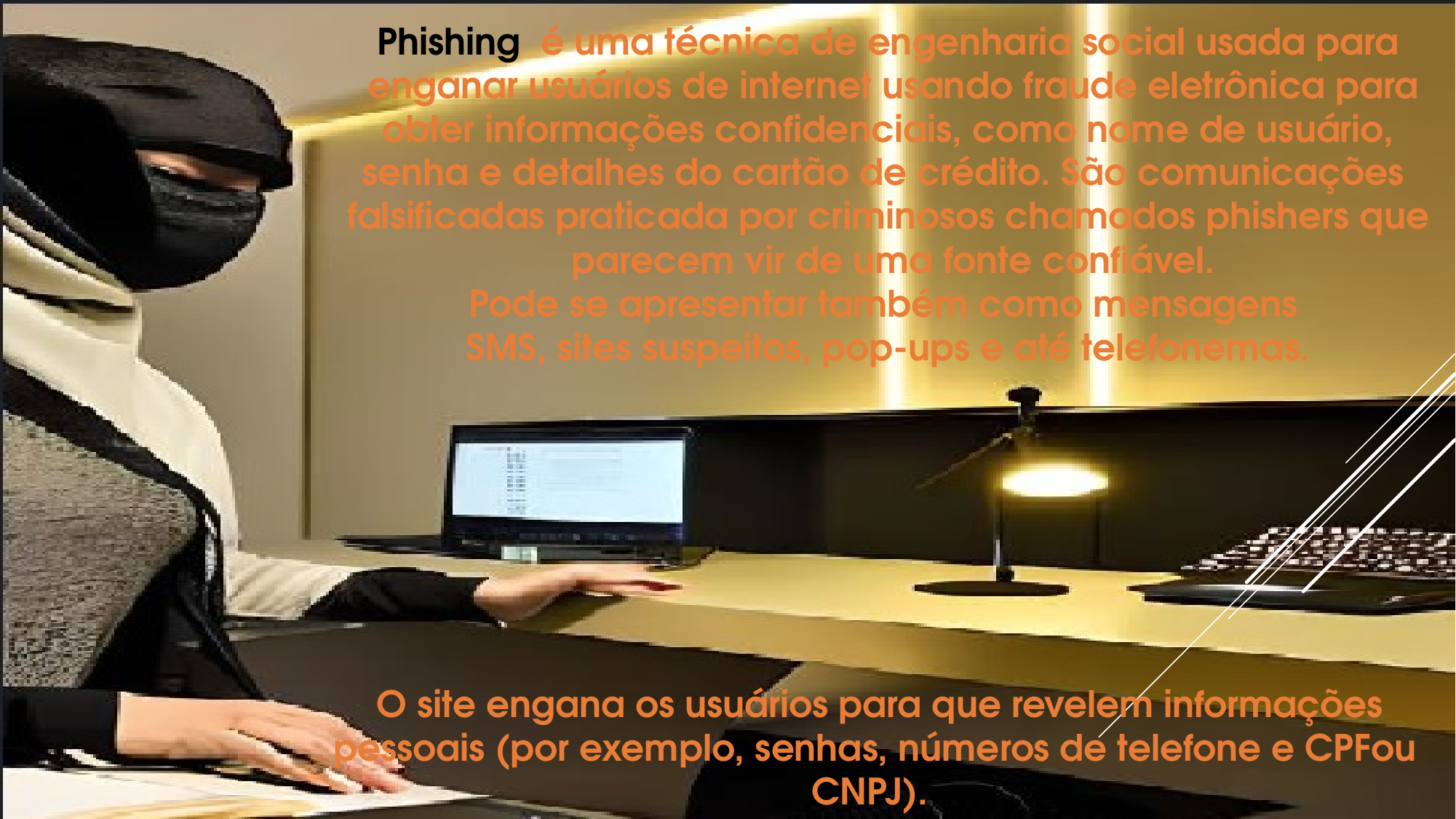

Phishing  é uma técnica de engenharia social usada para
 enganar usuários de internet usando fraude eletrônica para
 obter informações confidenciais, como nome de usuário,
senha e detalhes do cartão de crédito. São comunicações
falsificadas praticada por criminosos chamados phishers que
 parecem vir de uma fonte confiável.
Pode se apresentar também como mensagens
SMS, sites suspeitos, pop-ups e até telefonemas.

#
 O site engana os usuários para que revelem informações pessoais (por exemplo, senhas, números de telefone e CPFou CNPJ).